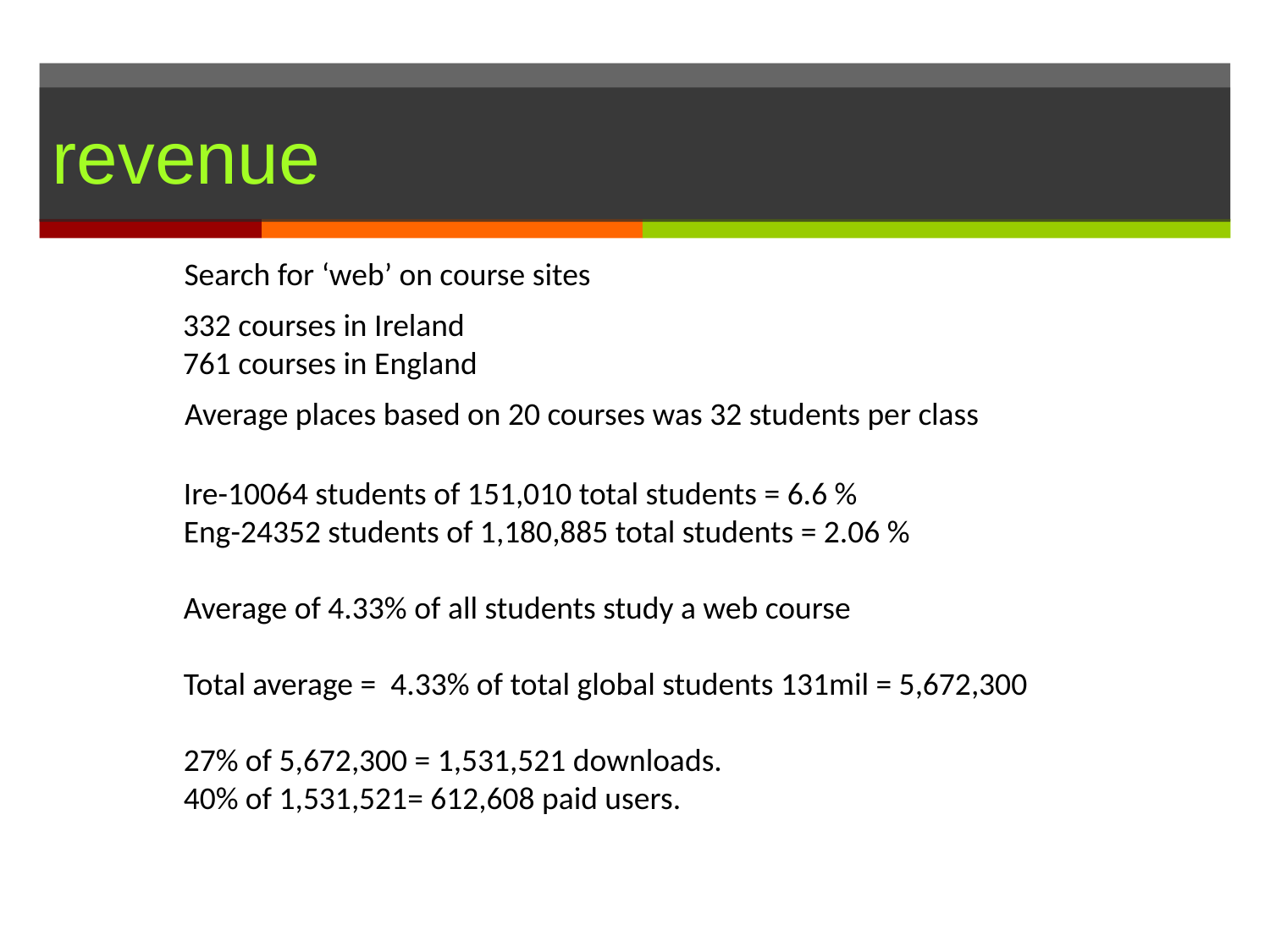

# revenue
Search for ‘web’ on course sites
332 courses in Ireland
761 courses in England
Average places based on 20 courses was 32 students per class
Ire-10064 students of 151,010 total students = 6.6 %
Eng-24352 students of 1,180,885 total students = 2.06 %

Average of 4.33% of all students study a web course

Total average =  4.33% of total global students 131mil = 5,672,300

27% of 5,672,300 = 1,531,521 downloads.
40% of 1,531,521= 612,608 paid users.